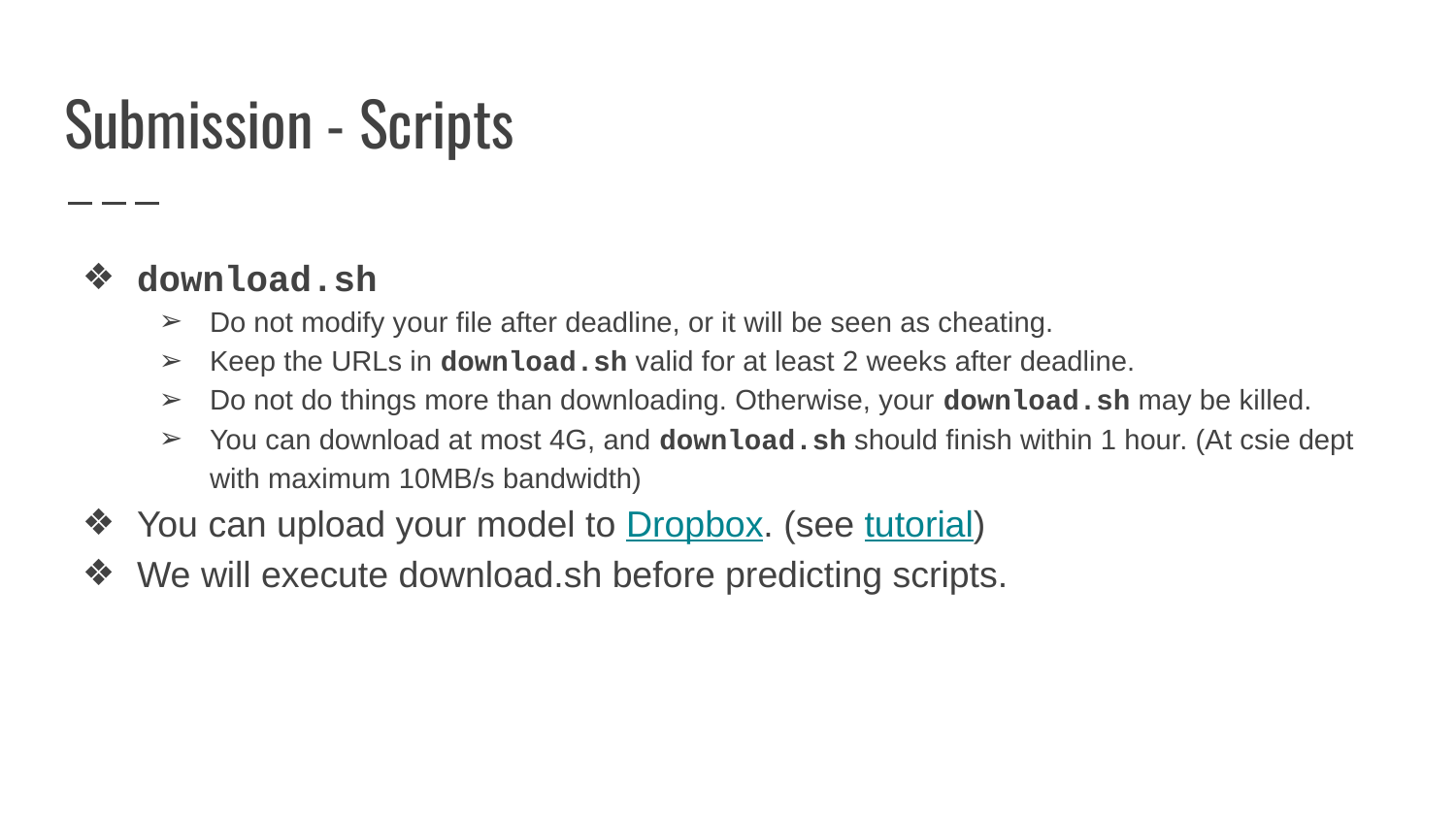

# Submission - Scripts
download.sh
Do not modify your file after deadline, or it will be seen as cheating.
Keep the URLs in download.sh valid for at least 2 weeks after deadline.
Do not do things more than downloading. Otherwise, your download.sh may be killed.
You can download at most 4G, and download.sh should finish within 1 hour. (At csie dept with maximum 10MB/s bandwidth)
You can upload your model to Dropbox. (see tutorial)
We will execute download.sh before predicting scripts.